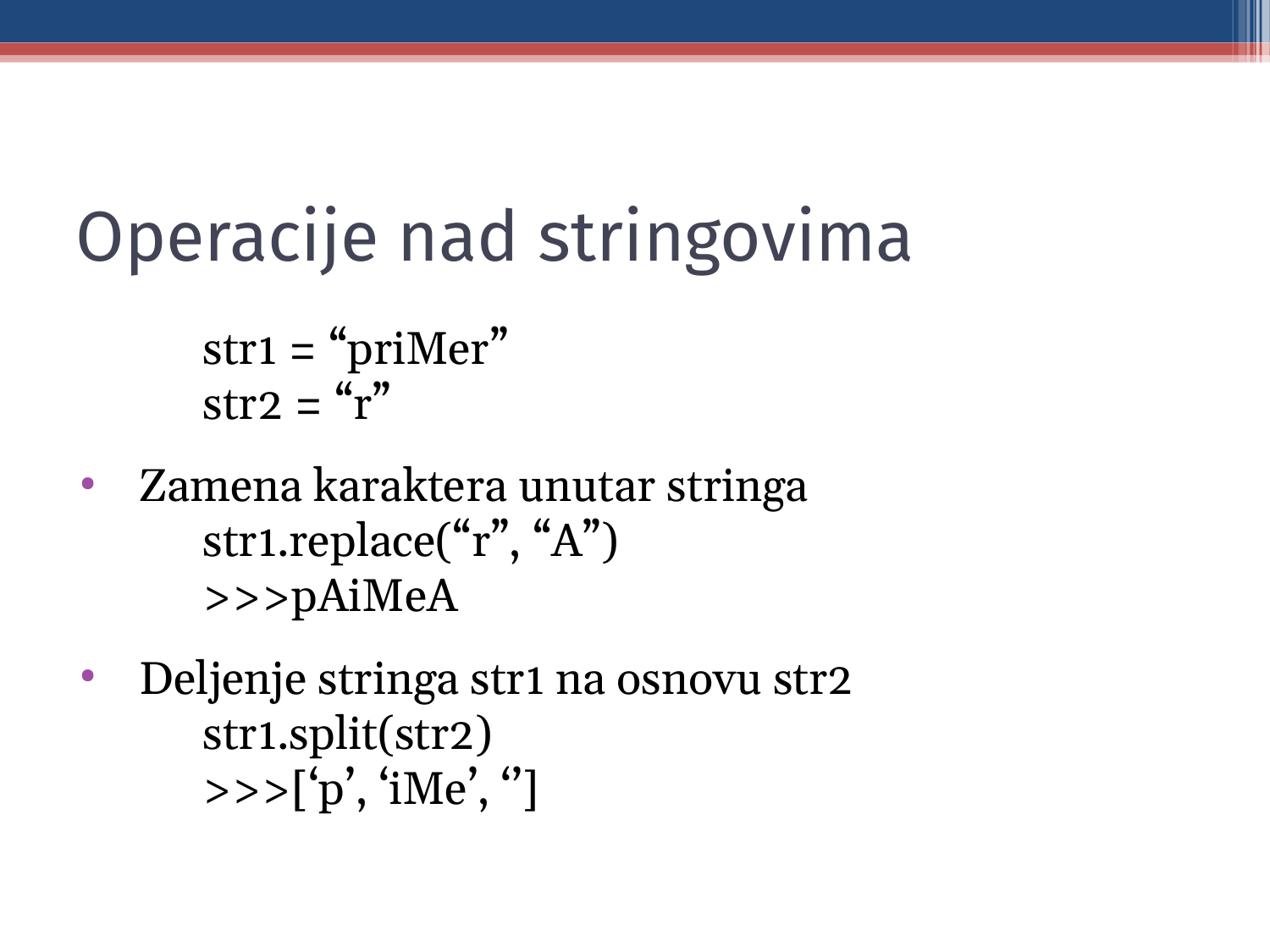

Operacije nad stringovima
	str1 = “priMer”
	str2 = “r”
Zamena karaktera unutar stringa
	str1.replace(“r”, “A”)
	>>>pAiMeA
Deljenje stringa str1 na osnovu str2
	str1.split(str2)
	>>>[‘p’, ‘iMe’, ‘’]